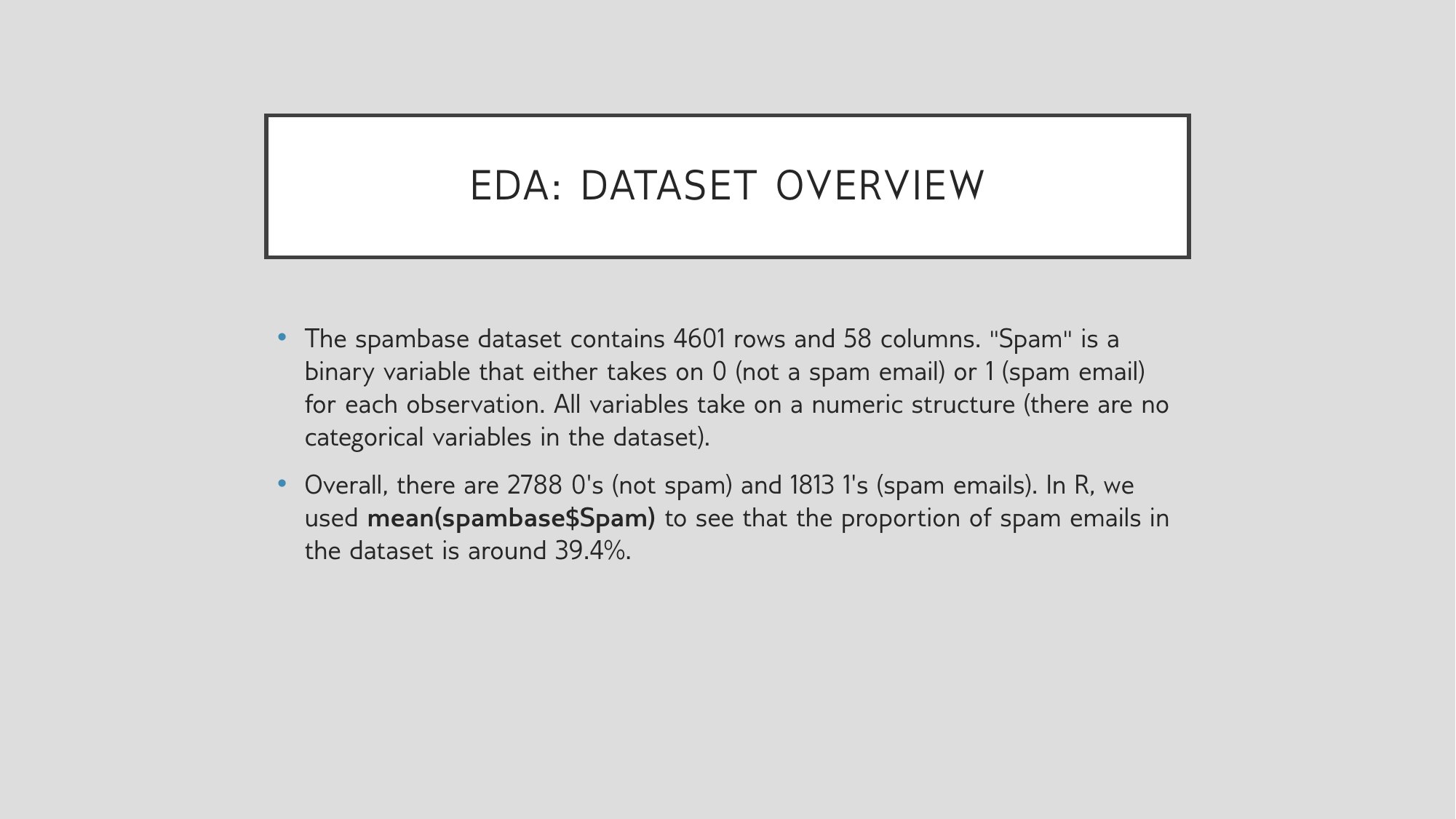

# EDA: Dataset Overview
The spambase dataset contains 4601 rows and 58 columns. "Spam" is a binary variable that either takes on 0 (not a spam email) or 1 (spam email) for each observation. All variables take on a numeric structure (there are no categorical variables in the dataset).
Overall, there are 2788 0's (not spam) and 1813 1's (spam emails). In R, we used mean(spambase$Spam) to see that the proportion of spam emails in the dataset is around 39.4%.